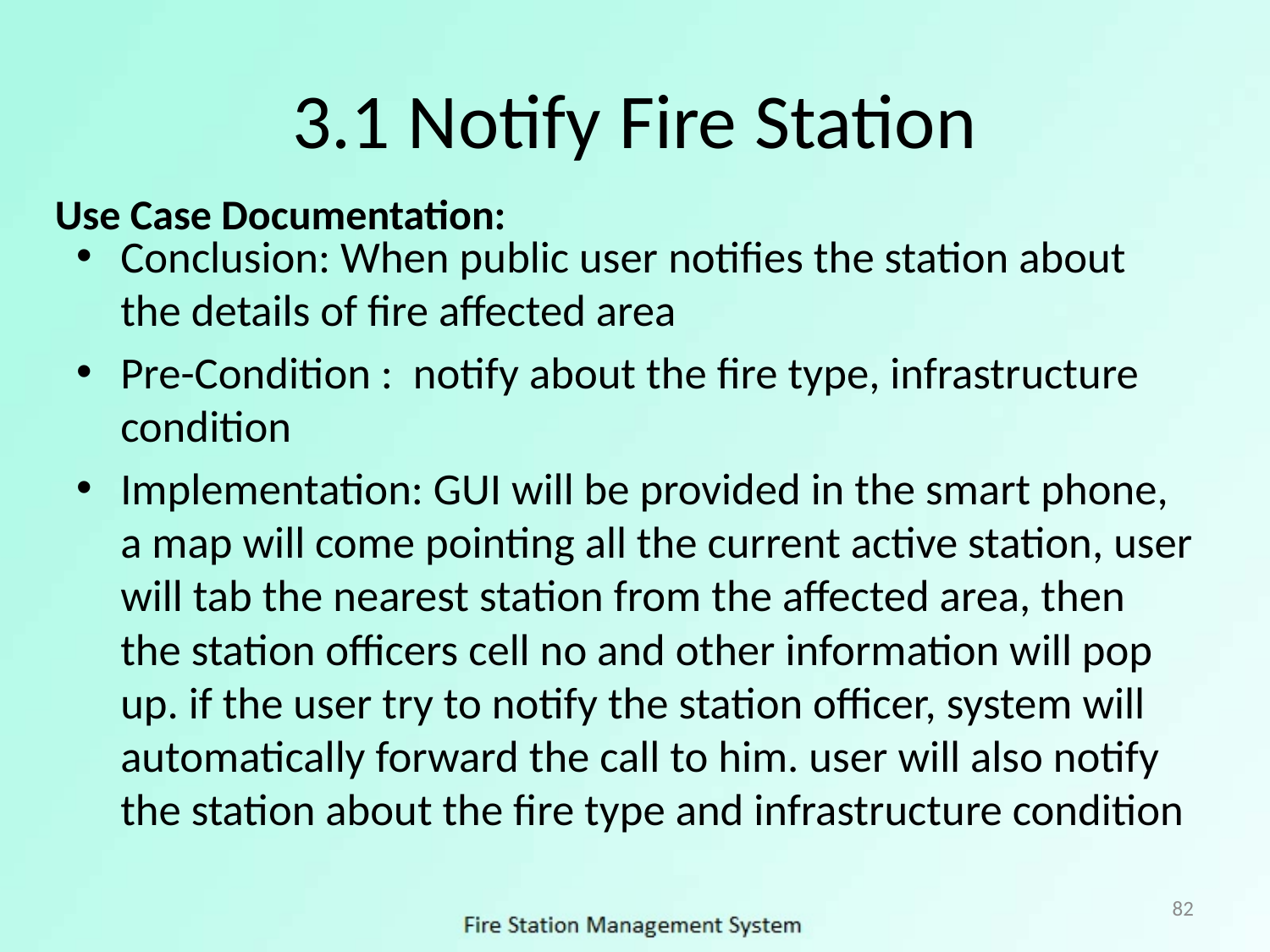

# 3.1 Notify Fire Station
Use Case Documentation:
Conclusion: When public user notifies the station about the details of fire affected area
Pre-Condition :  notify about the fire type, infrastructure condition
Implementation: GUI will be provided in the smart phone, a map will come pointing all the current active station, user will tab the nearest station from the affected area, then the station officers cell no and other information will pop up. if the user try to notify the station officer, system will automatically forward the call to him. user will also notify the station about the fire type and infrastructure condition
82